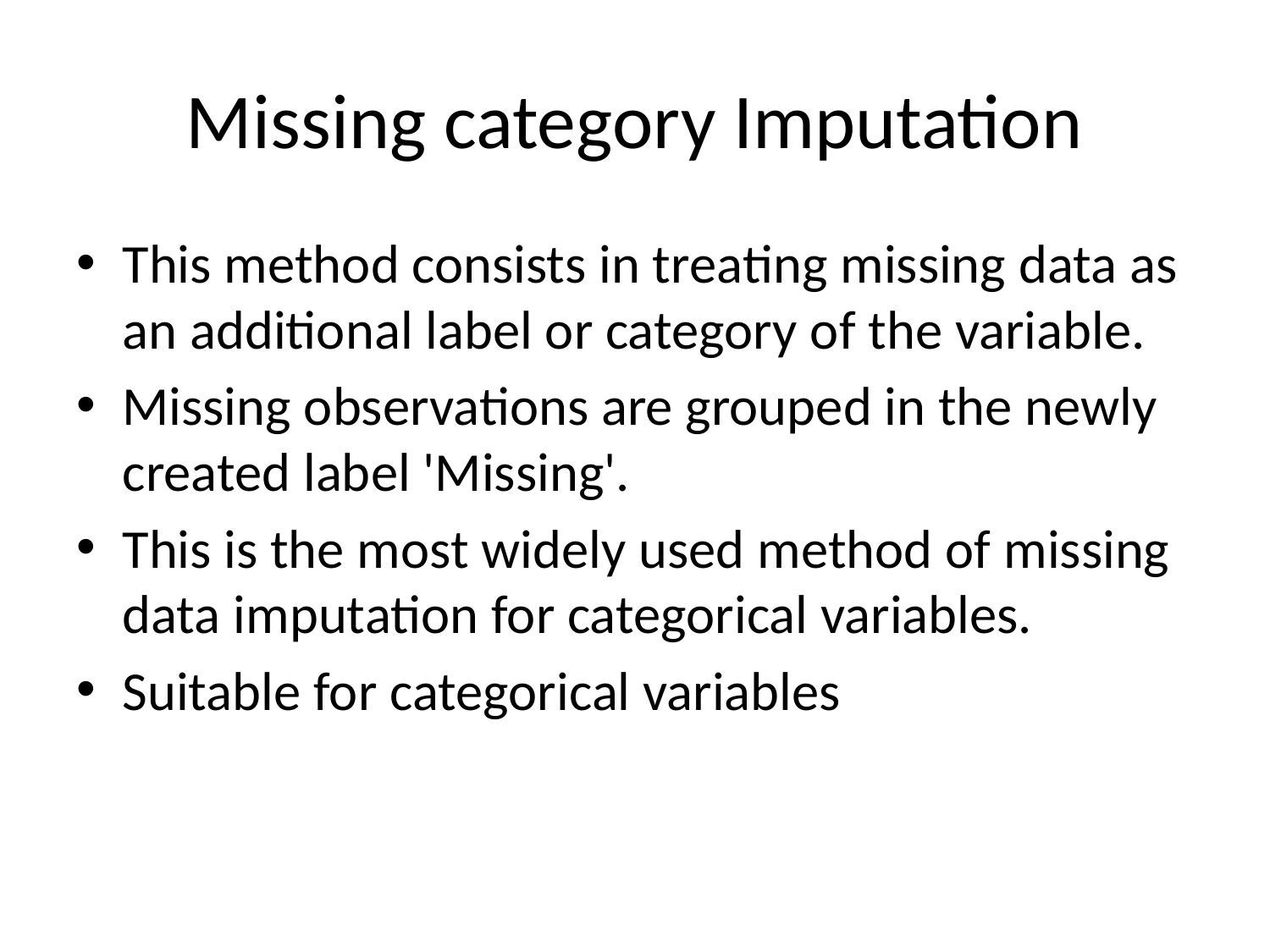

# Missing category Imputation
This method consists in treating missing data as an additional label or category of the variable.
Missing observations are grouped in the newly created label 'Missing'.
This is the most widely used method of missing data imputation for categorical variables.
Suitable for categorical variables